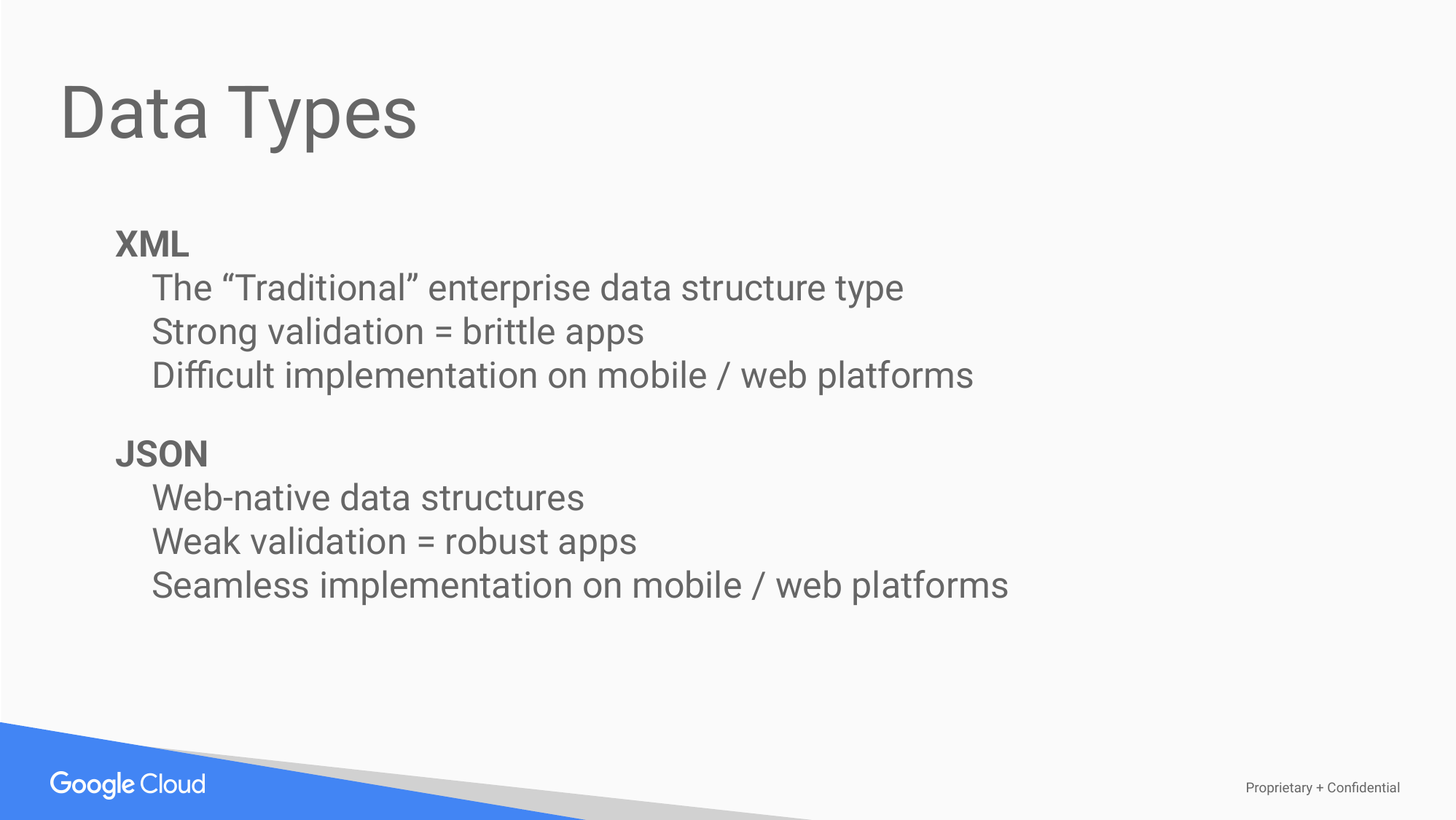

Data Types
XML
The “Traditional” enterprise data structure type
Strong validation = brittle apps
Difficult implementation on mobile / web platforms
JSON
Web-native data structures
Weak validation = robust apps
Seamless implementation on mobile / web platforms